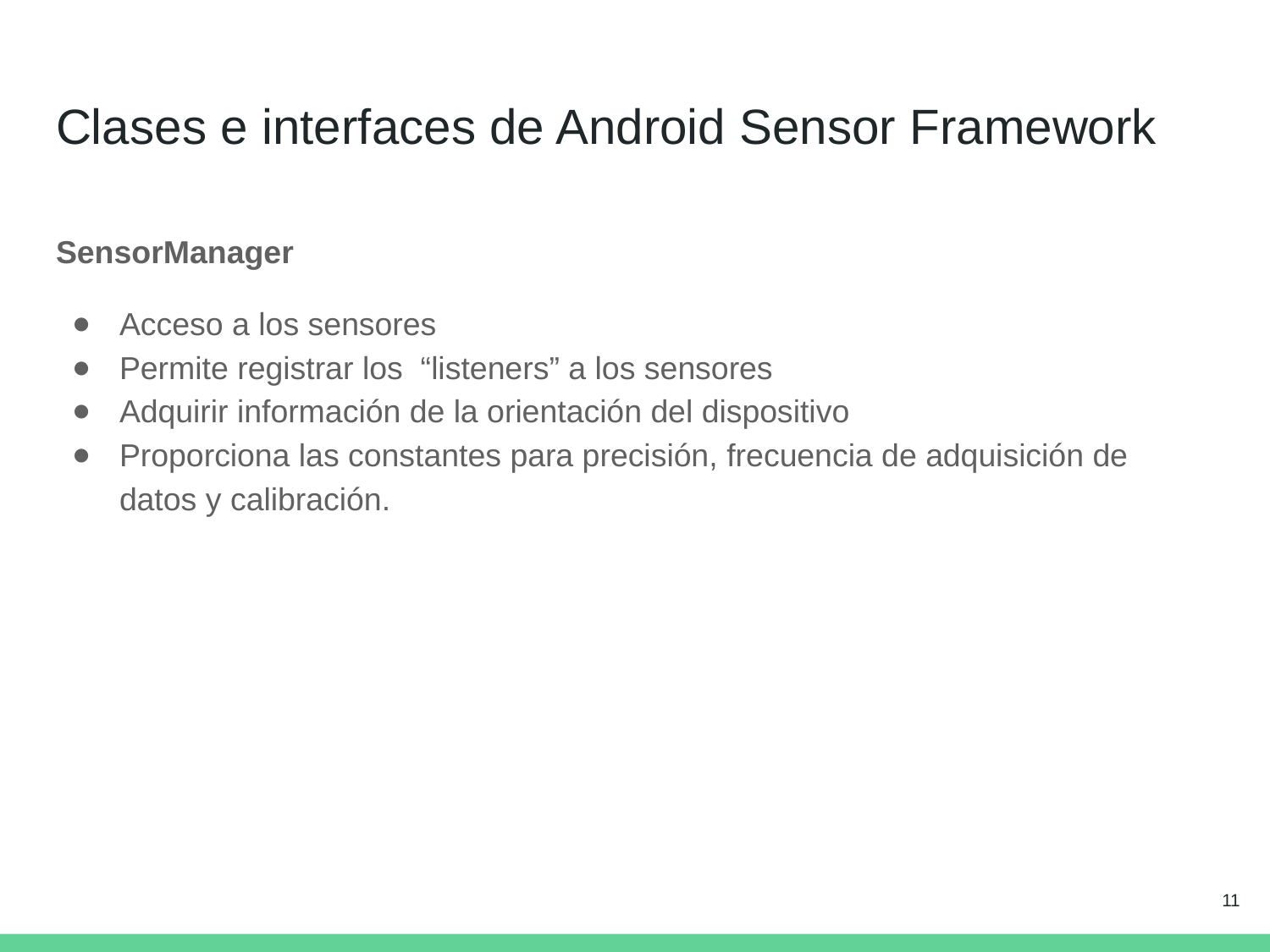

# Clases e interfaces de Android Sensor Framework
SensorManager
Acceso a los sensores
Permite registrar los  “listeners” a los sensores
Adquirir información de la orientación del dispositivo
Proporciona las constantes para precisión, frecuencia de adquisición de datos y calibración.
11